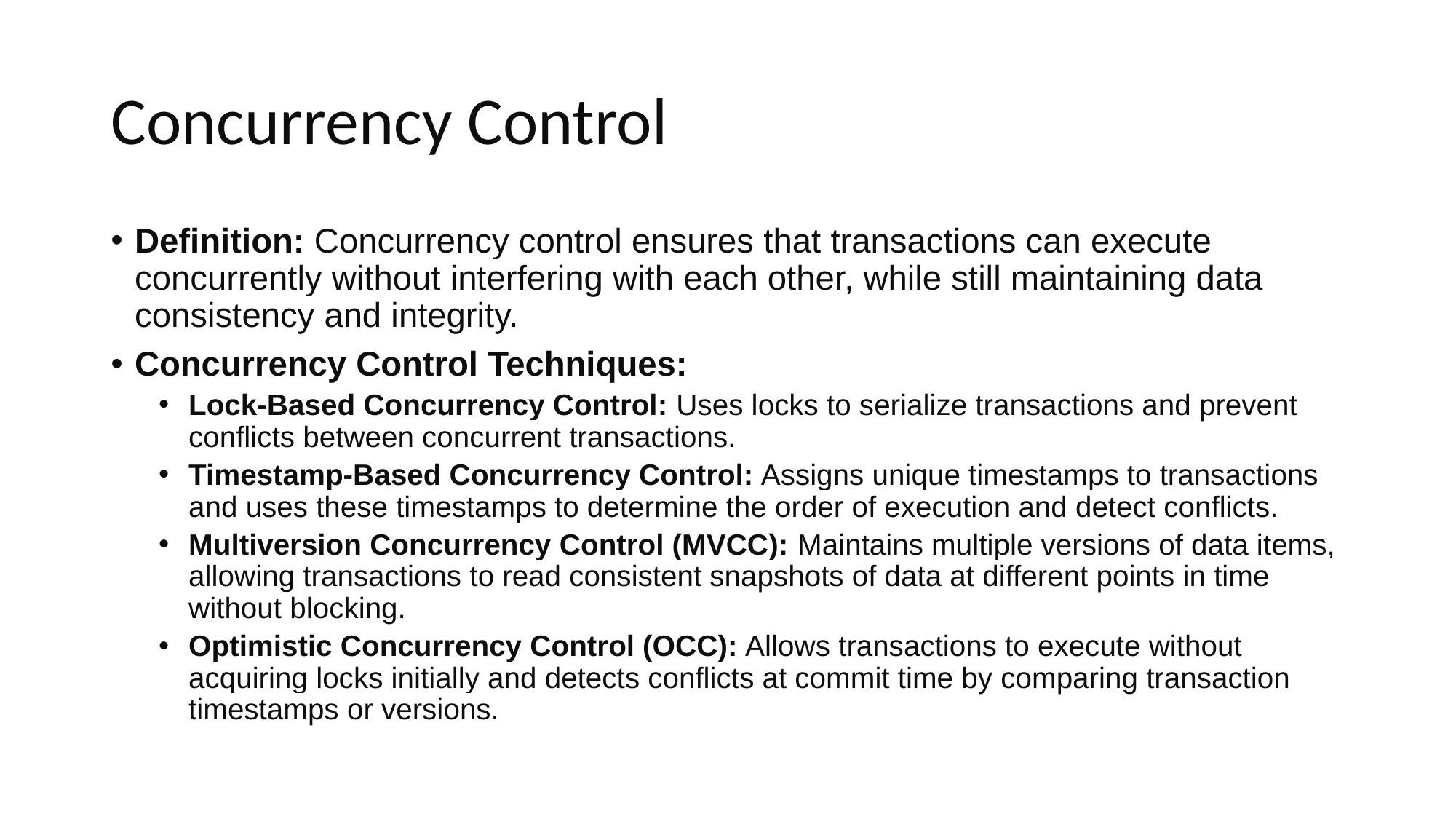

# Concurrency Control
Definition: Concurrency control ensures that transactions can execute concurrently without interfering with each other, while still maintaining data consistency and integrity.
Concurrency Control Techniques:
Lock-Based Concurrency Control: Uses locks to serialize transactions and prevent conflicts between concurrent transactions.
Timestamp-Based Concurrency Control: Assigns unique timestamps to transactions and uses these timestamps to determine the order of execution and detect conflicts.
Multiversion Concurrency Control (MVCC): Maintains multiple versions of data items, allowing transactions to read consistent snapshots of data at different points in time without blocking.
Optimistic Concurrency Control (OCC): Allows transactions to execute without acquiring locks initially and detects conflicts at commit time by comparing transaction timestamps or versions.